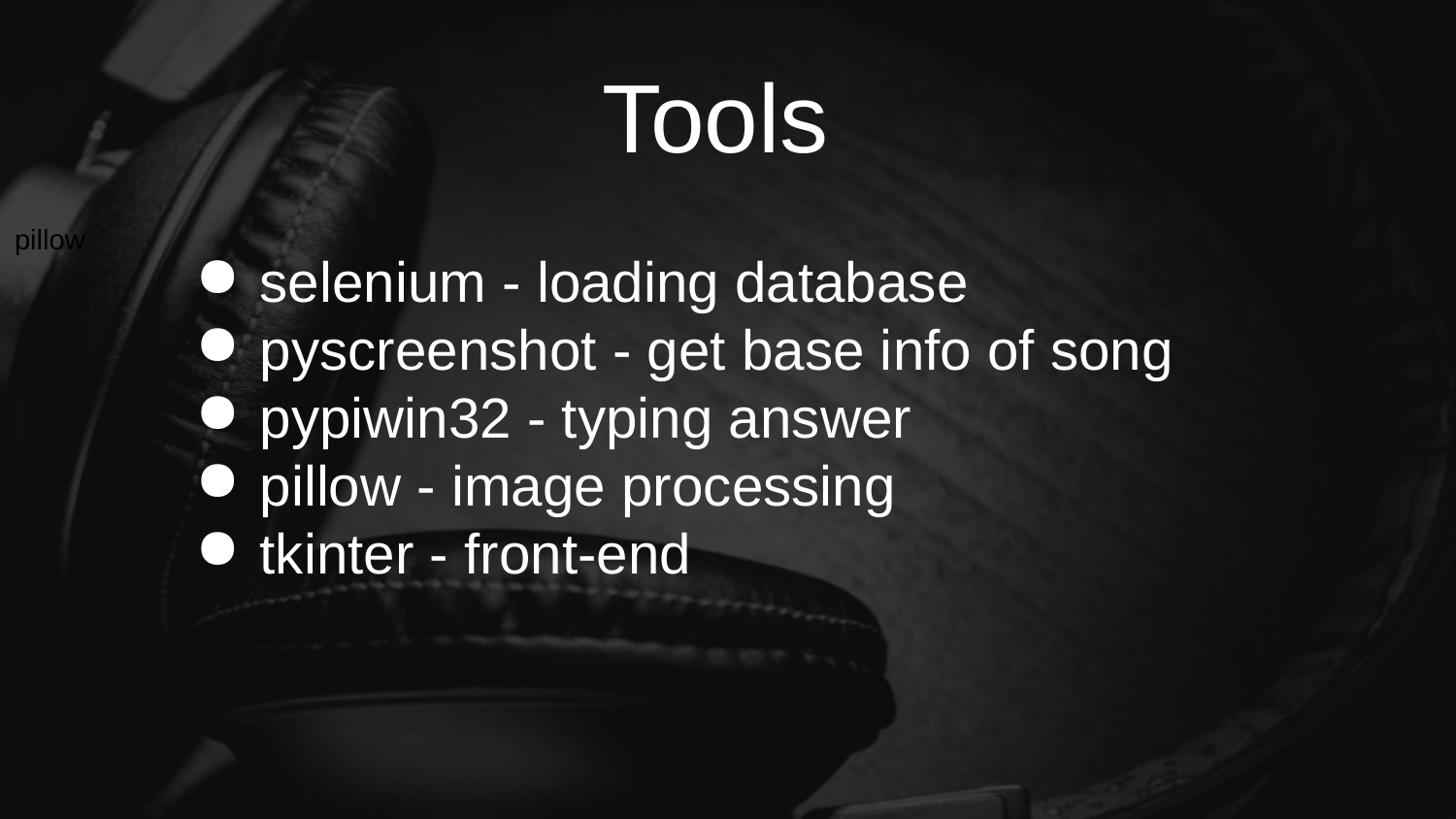

pillow
# Tools
selenium - loading database
pyscreenshot - get base info of song
pypiwin32 - typing answer
pillow - image processing
tkinter - front-end